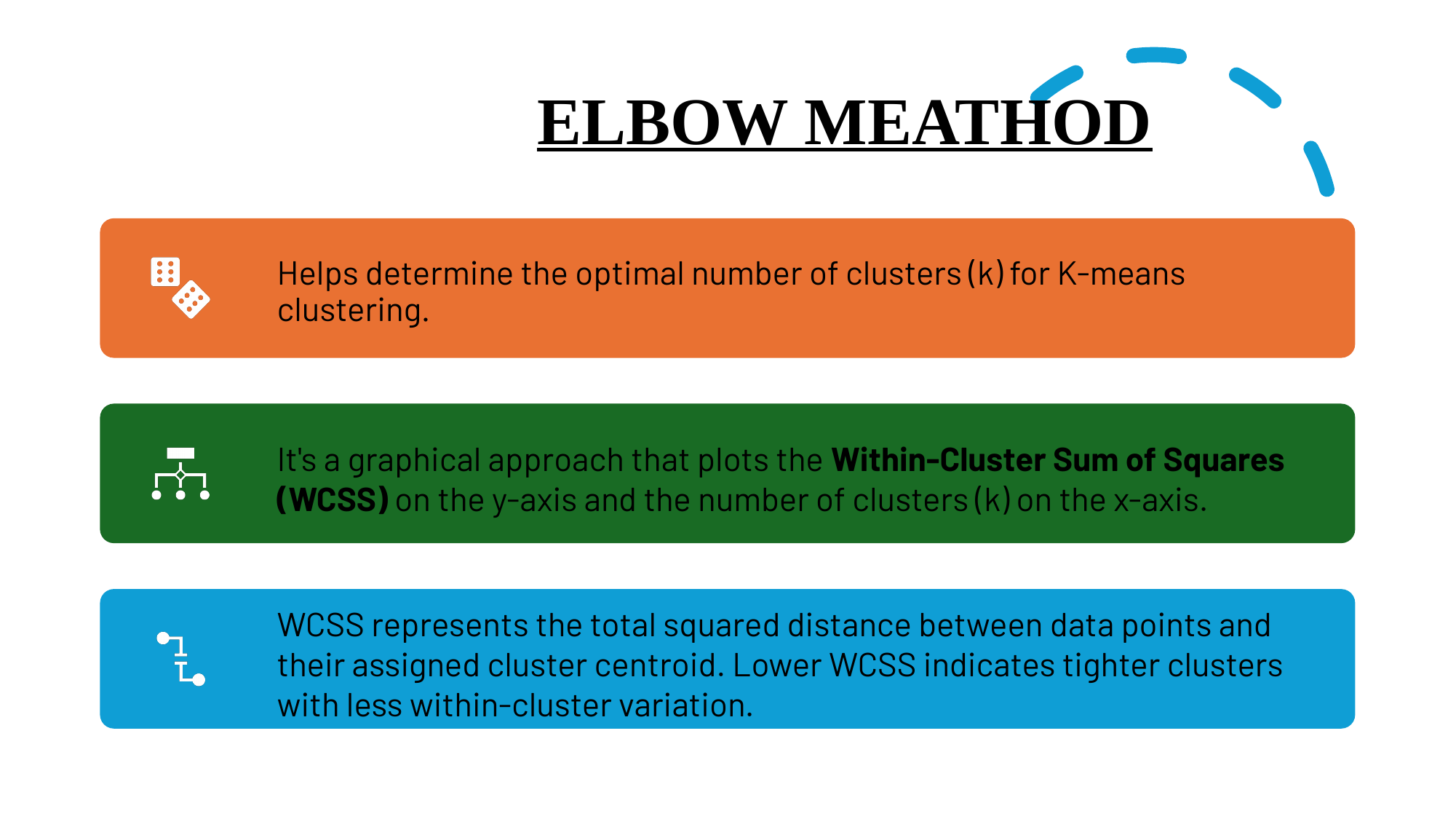

# ELBOW MEATHOD

Helps determine the optimal number of clusters (k) for K-means clustering.
It's a graphical approach that plots the Within-Cluster Sum of Squares (WCSS) on the y-axis and the number of clusters (k) on the x-axis.
WCSS represents the total squared distance between data points and their assigned cluster centroid. Lower WCSS indicates tighter clusters with less within-cluster variation.